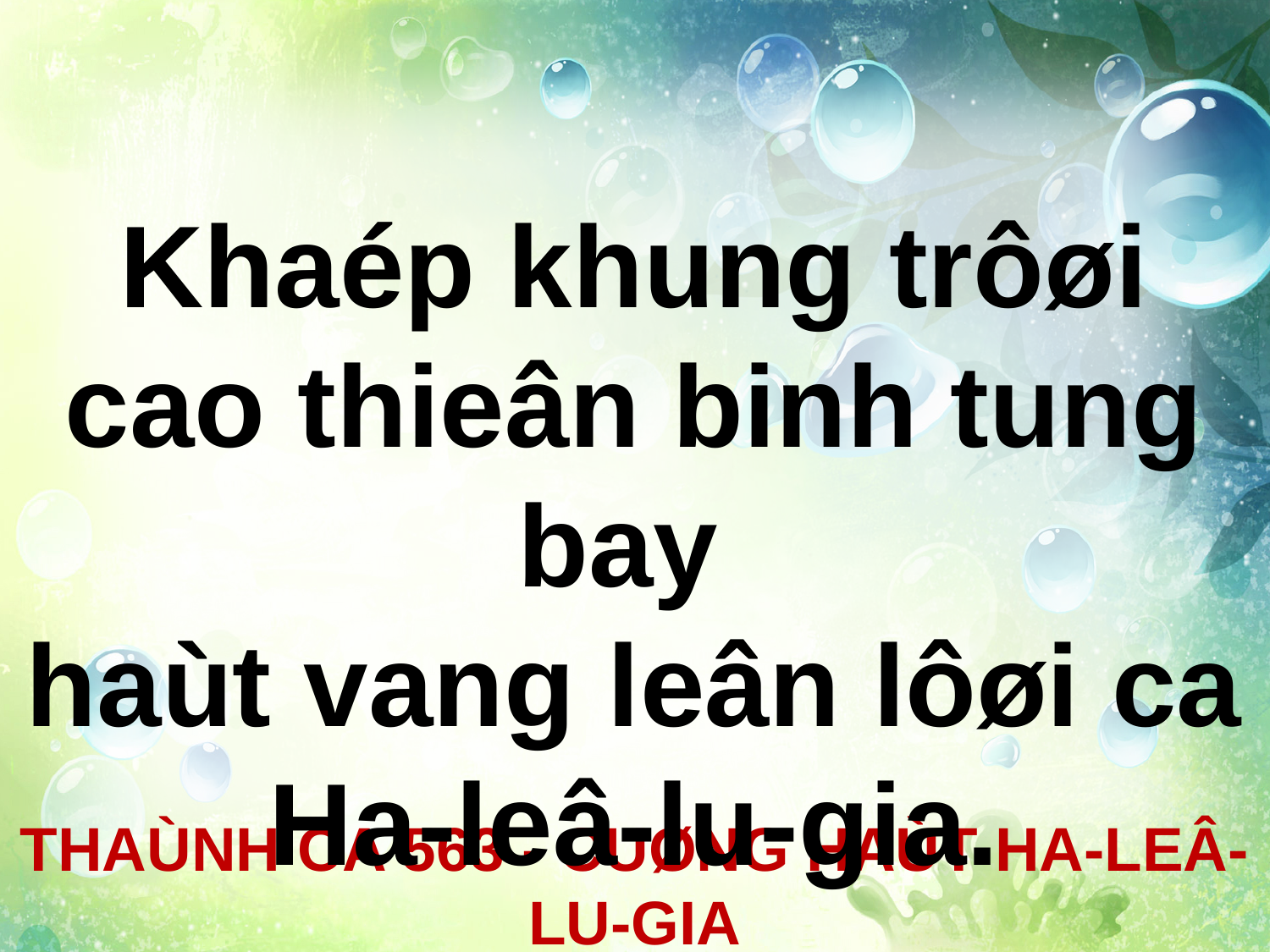

Khaép khung trôøi cao thieân binh tung bay
haùt vang leân lôøi ca
Ha-leâ-lu-gia.
THAÙNH CA 563 - CUØNG HAÙT HA-LEÂ-LU-GIA